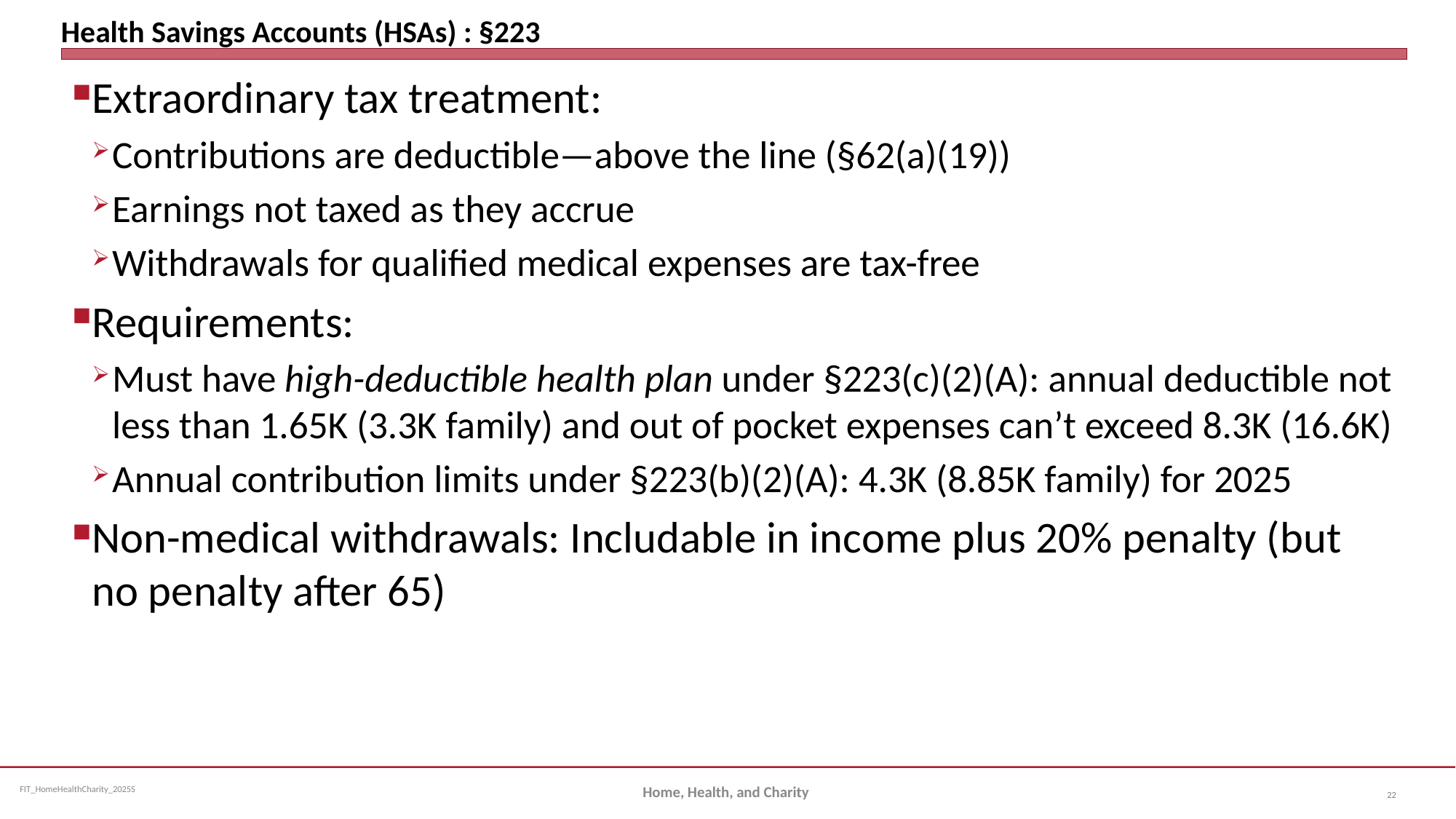

# Health Savings Accounts (HSAs) : §223
Extraordinary tax treatment:
Contributions are deductible—above the line (§62(a)(19))
Earnings not taxed as they accrue
Withdrawals for qualified medical expenses are tax-free
Requirements:
Must have high-deductible health plan under §223(c)(2)(A): annual deductible not less than 1.65K (3.3K family) and out of pocket expenses can’t exceed 8.3K (16.6K)
Annual contribution limits under §223(b)(2)(A): 4.3K (8.85K family) for 2025
Non-medical withdrawals: Includable in income plus 20% penalty (but no penalty after 65)

Home, Health, and Charity
22